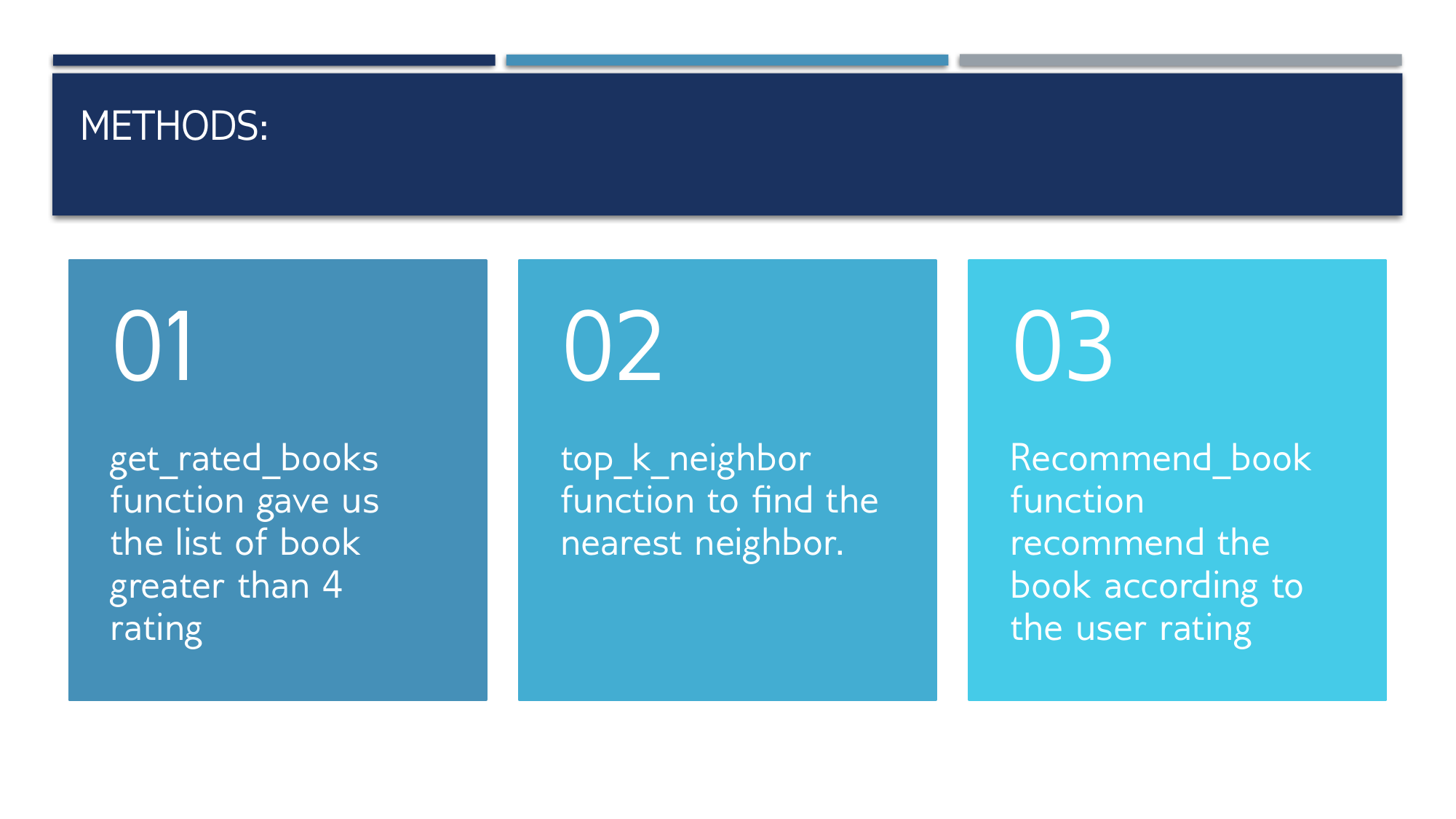

# Methods:
get_rated_books function gave us the list of book greater than 4 rating
01
top_k_neighbor function to find the nearest neighbor.
02
Recommend_book function recommend the book according to the user rating
03